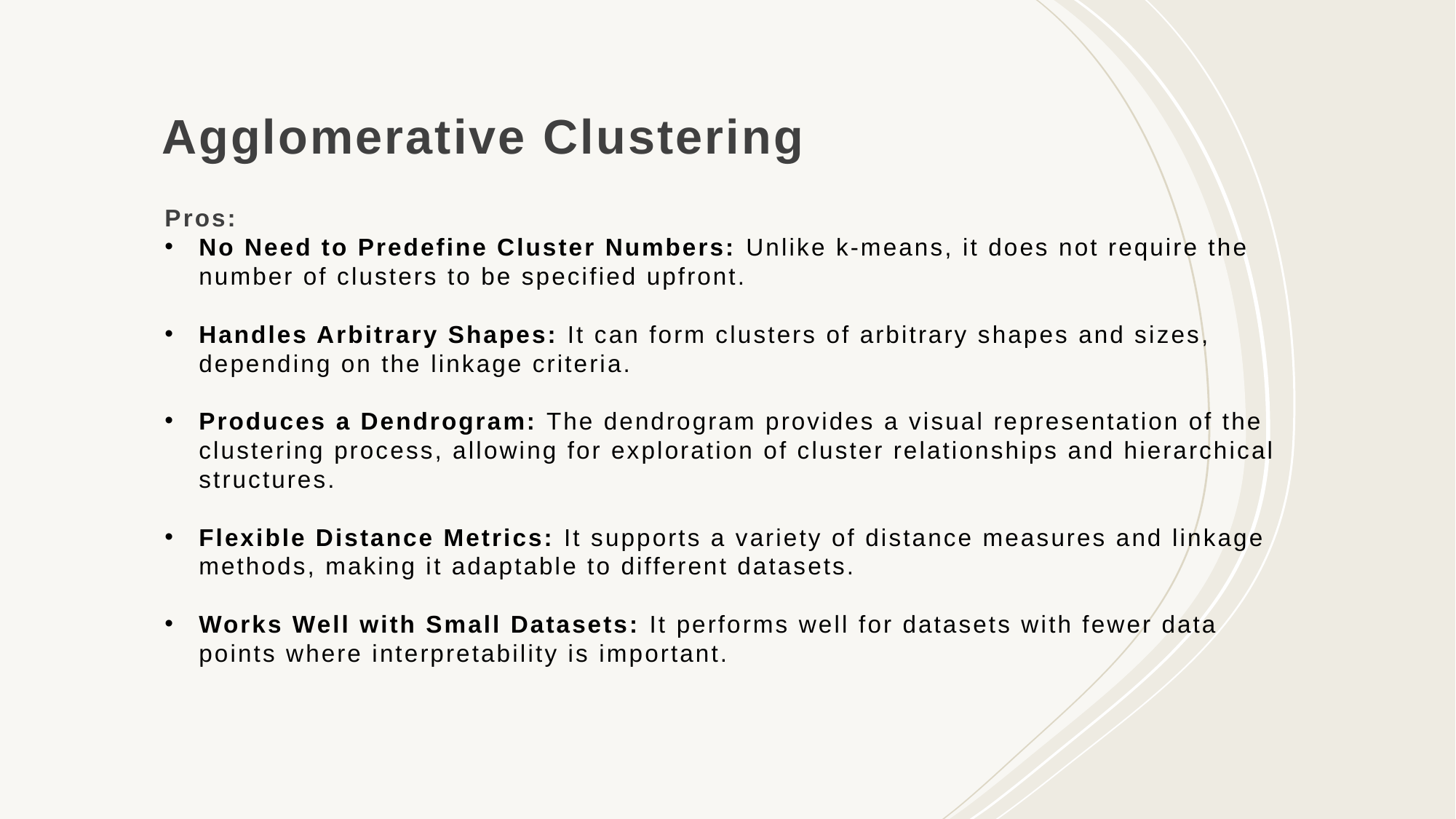

# Agglomerative Clustering
Pros:
No Need to Predefine Cluster Numbers: Unlike k-means, it does not require the number of clusters to be specified upfront.

Handles Arbitrary Shapes: It can form clusters of arbitrary shapes and sizes, depending on the linkage criteria.

Produces a Dendrogram: The dendrogram provides a visual representation of the clustering process, allowing for exploration of cluster relationships and hierarchical structures.

Flexible Distance Metrics: It supports a variety of distance measures and linkage methods, making it adaptable to different datasets.

Works Well with Small Datasets: It performs well for datasets with fewer data points where interpretability is important.